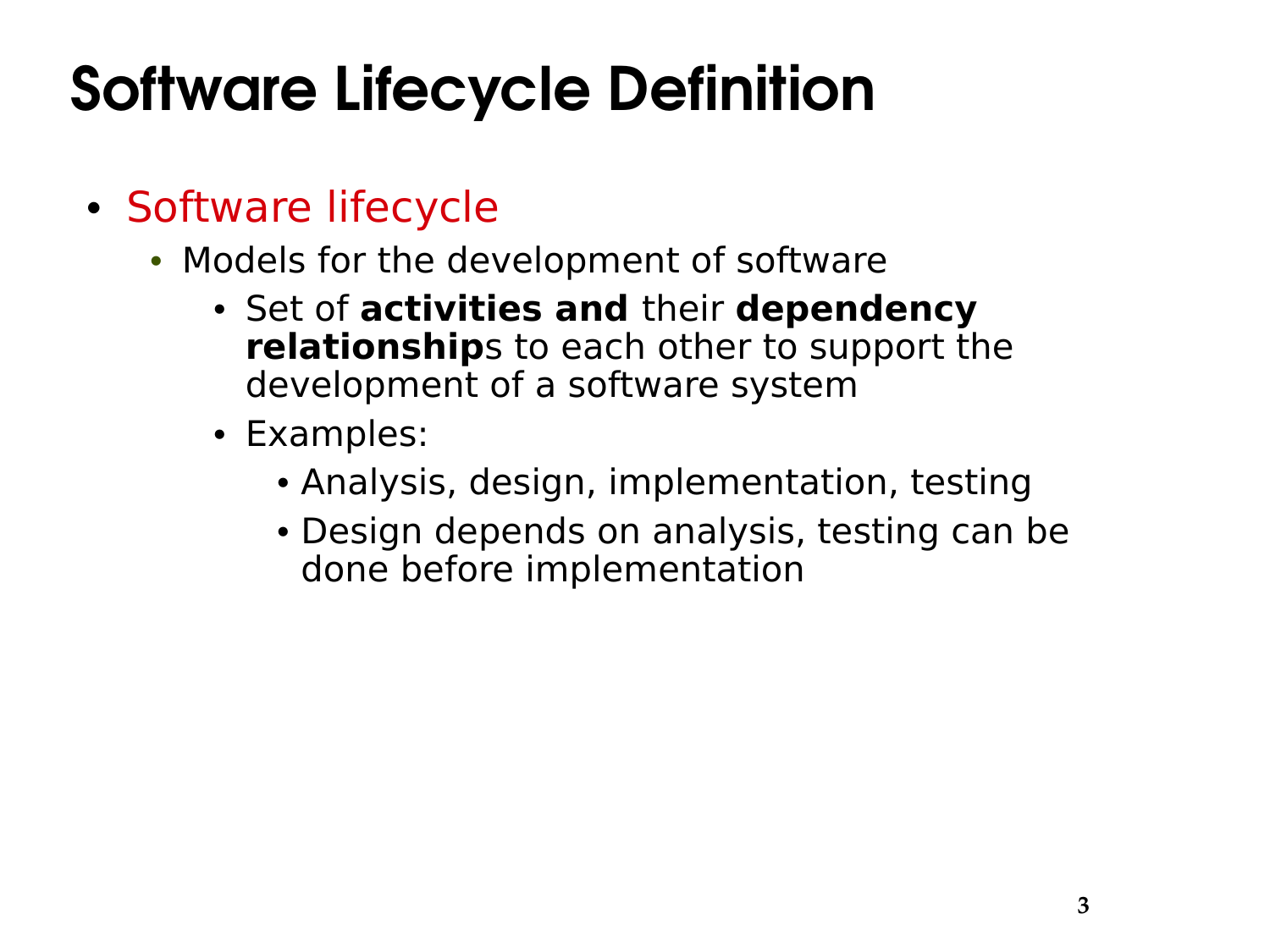

# Software Lifecycle Definition
Software lifecycle
Models for the development of software
Set of activities and their dependency relationships to each other to support the development of a software system
Examples:
Analysis, design, implementation, testing
Design depends on analysis, testing can be done before implementation